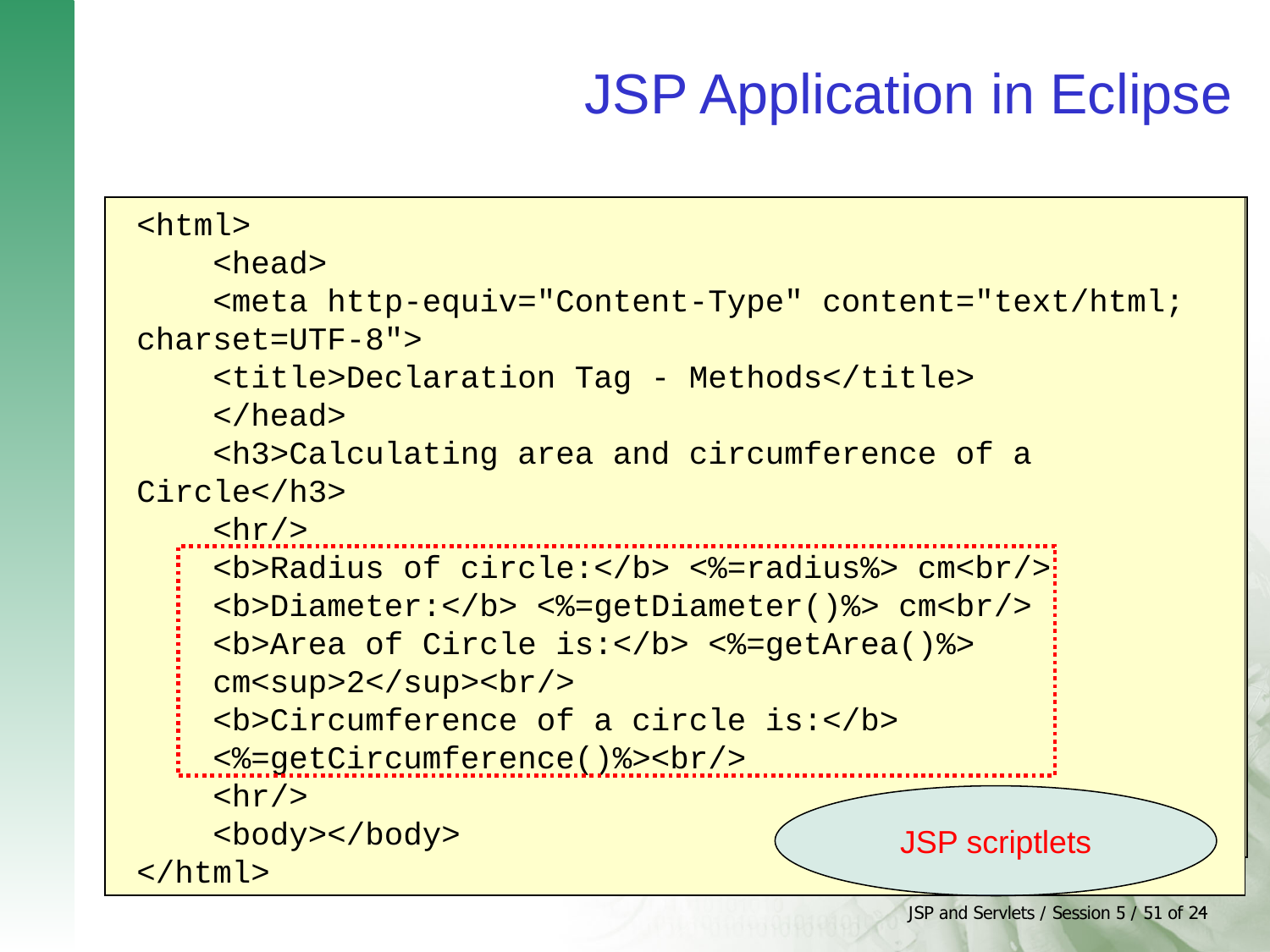

# JSP Application in Eclipse
<html>
    <head>
    <meta http-equiv="Content-Type" content="text/html; charset=UTF-8">
    <title>Declaration Tag - Methods</title>
    </head>
    <h3>Calculating area and circumference of a Circle</h3>
    <hr/>
    <b>Radius of circle:</b> <%=radius%> cm<br/>
    <b>Diameter:</b> <%=getDiameter()%> cm<br/>
    <b>Area of Circle is:</b> <%=getArea()%>
    cm<sup>2</sup><br/>
    <b>Circumference of a circle is:</b>
    <%=getCircumference()%><br/>
    <hr/>
    <body></body>
</html>
<%@page contentType="text/html"%>
<%@page pageEncoding="UTF-8"%>
   <%!
   double radius=6.0;
   private double getRadius(){
       return radius;
   }
   private double getDiameter(){
       return (radius * 2);
   }
   private double getArea(){
       return (3.1415 * radius);
   }
   private double getCircumference(){
       return(3.1415 *(radius * 2));
   }
%>

JSP declarations

Demonstration: Example 5
JSP scriptlets